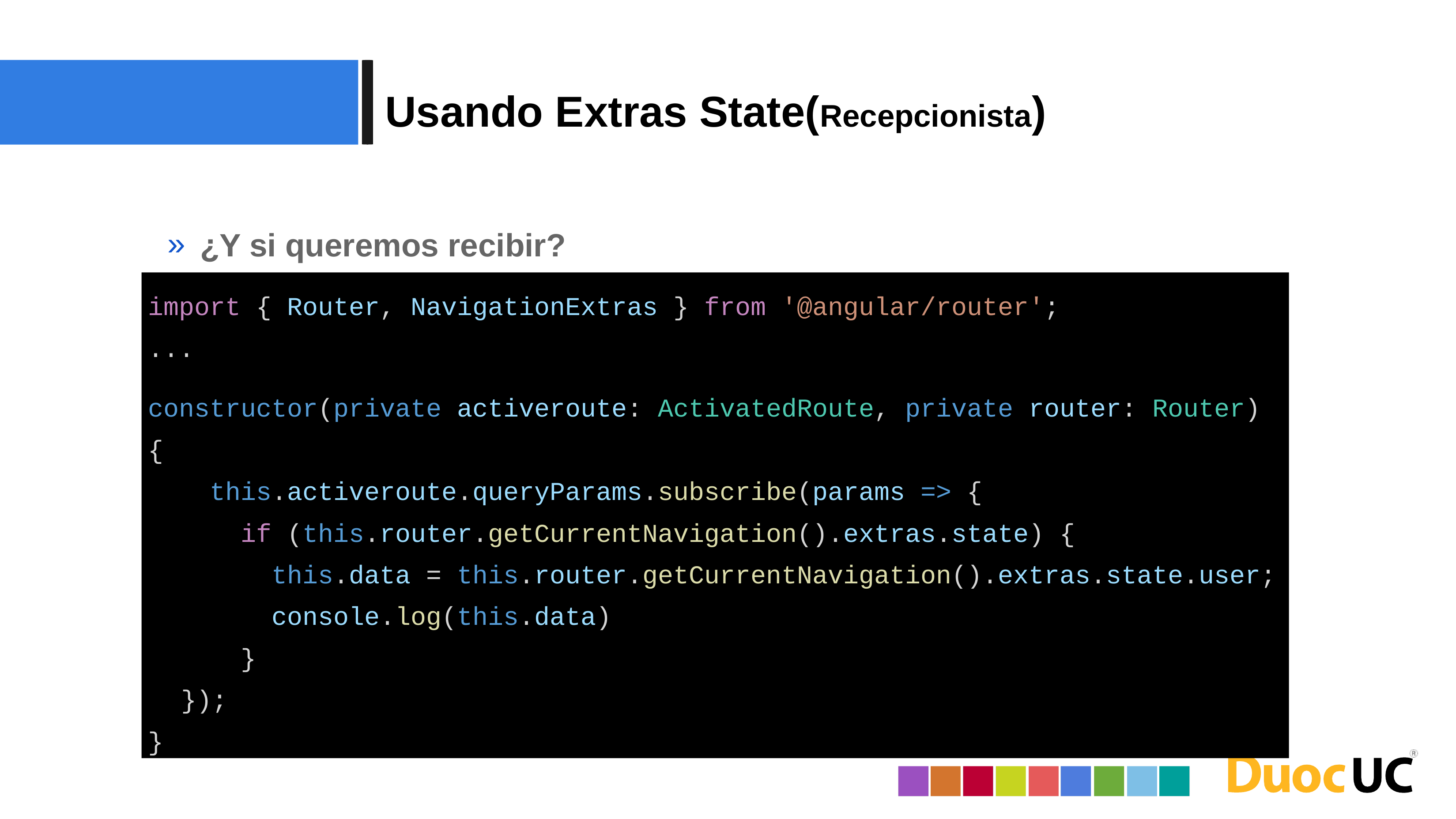

Usando Extras State(Recepcionista)
¿Y si queremos recibir?
import { Router, NavigationExtras } from '@angular/router';
...
constructor(private activeroute: ActivatedRoute, private router: Router) {
    this.activeroute.queryParams.subscribe(params => {
      if (this.router.getCurrentNavigation().extras.state) {
        this.data = this.router.getCurrentNavigation().extras.state.user;
        console.log(this.data)
      }
});
}